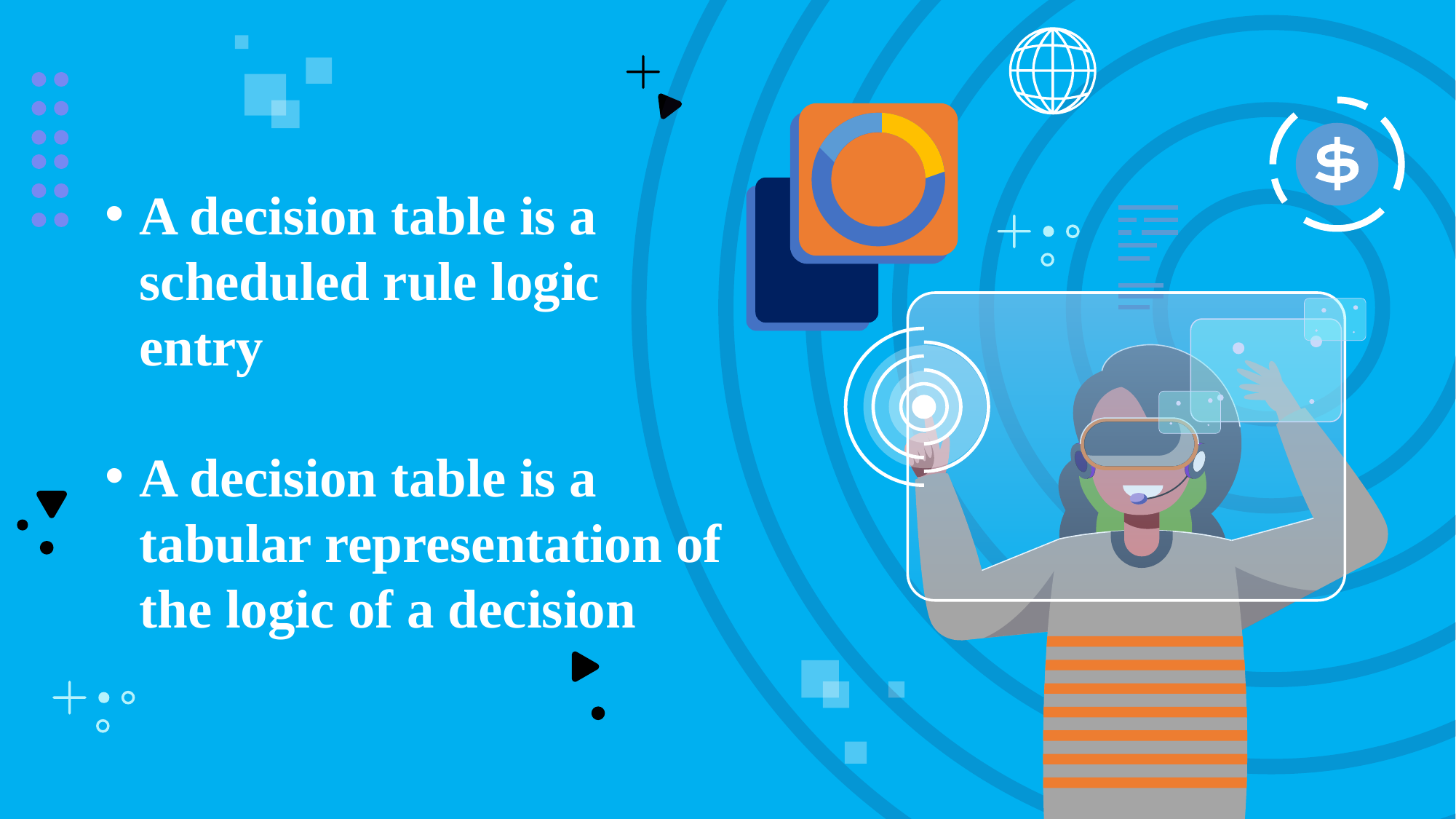

A decision table is a scheduled rule logic entry

A decision table is a tabular representation of the logic of a decision